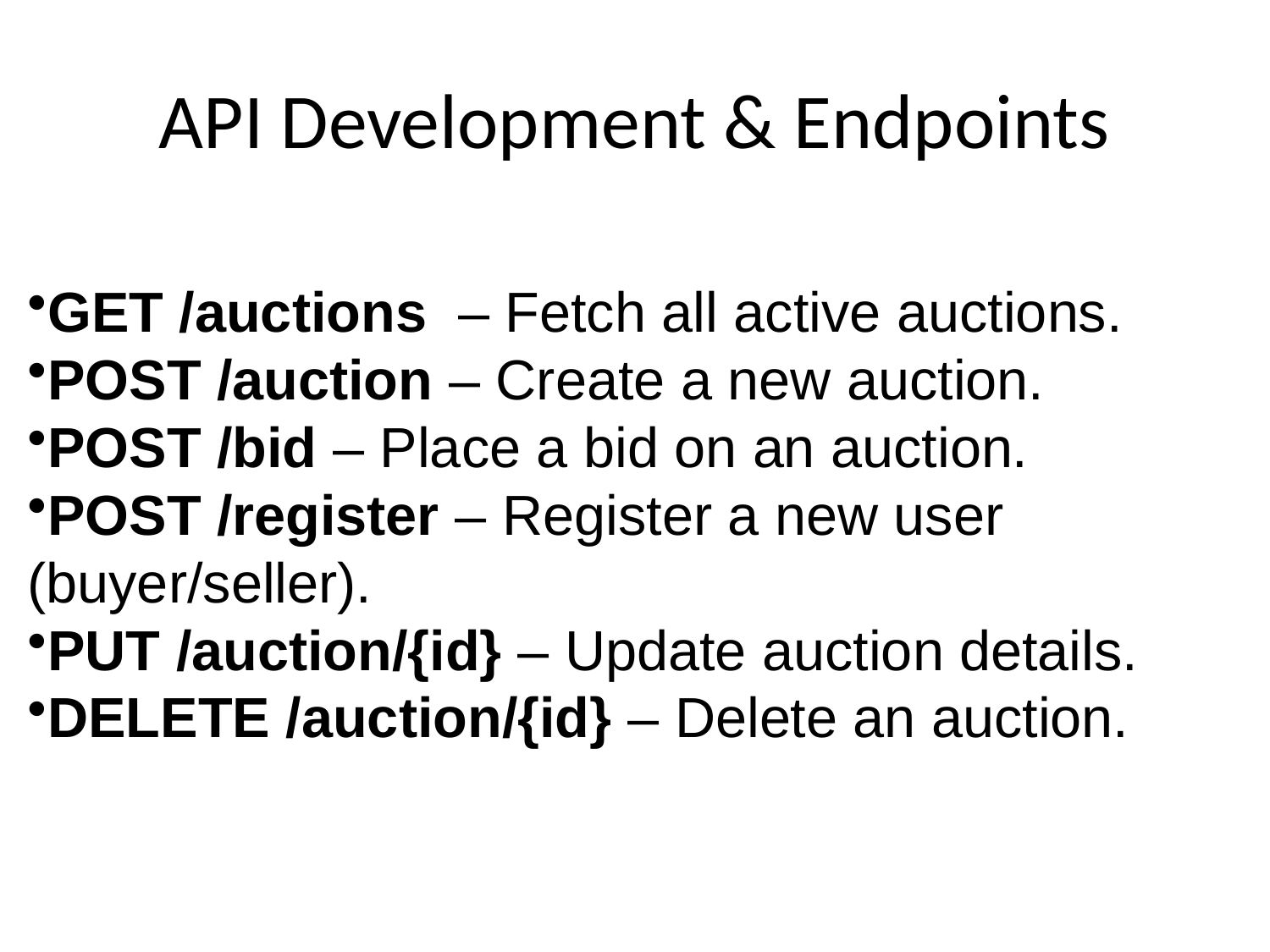

# API Development & Endpoints
GET /auctions  – Fetch all active auctions.
POST /auction – Create a new auction.
POST /bid – Place a bid on an auction.
POST /register – Register a new user (buyer/seller).
PUT /auction/{id} – Update auction details.
DELETE /auction/{id} – Delete an auction.